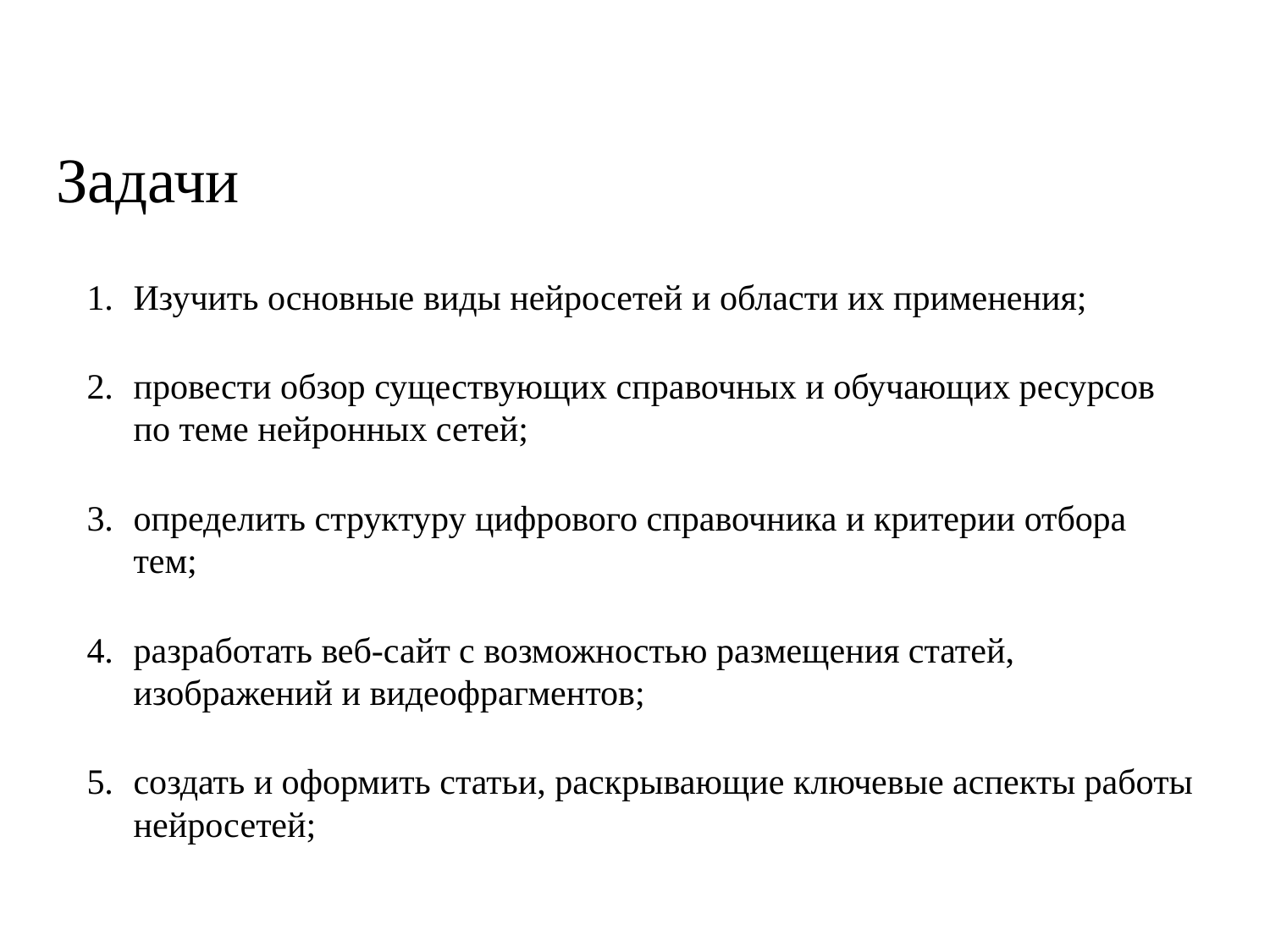

Задачи
Изучить основные виды нейросетей и области их применения;
провести обзор существующих справочных и обучающих ресурсов по теме нейронных сетей;
определить структуру цифрового справочника и критерии отбора тем;
разработать веб-сайт с возможностью размещения статей, изображений и видеофрагментов;
создать и оформить статьи, раскрывающие ключевые аспекты работы нейросетей;